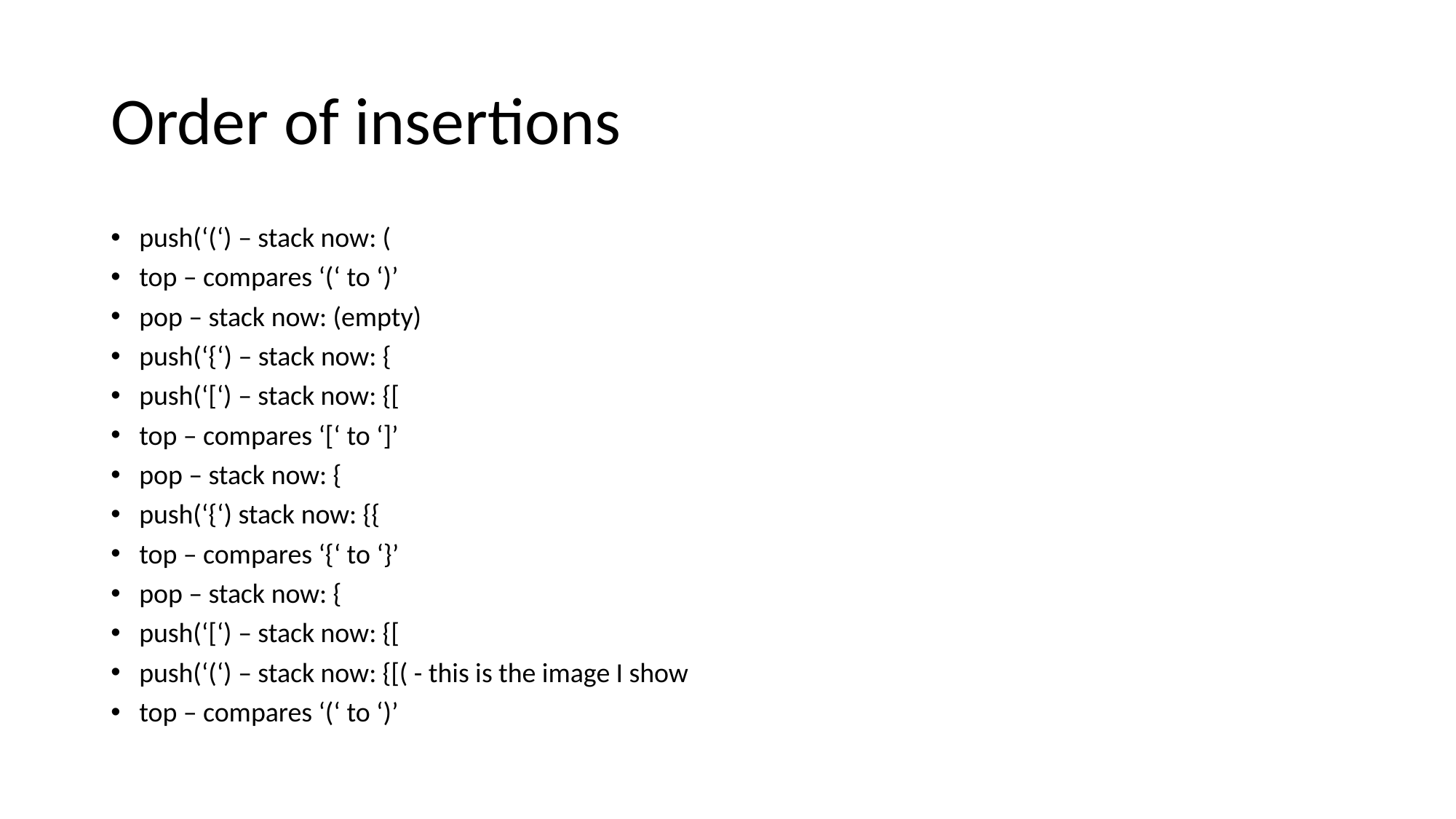

# Order of insertions
push(‘(‘) – stack now: (
top – compares ‘(‘ to ‘)’
pop – stack now: (empty)
push(‘{‘) – stack now: {
push(‘[‘) – stack now: {[
top – compares ‘[‘ to ‘]’
pop – stack now: {
push(‘{‘) stack now: {{
top – compares ‘{‘ to ‘}’
pop – stack now: {
push(‘[‘) – stack now: {[
push(‘(‘) – stack now: {[( - this is the image I show
top – compares ‘(‘ to ‘)’